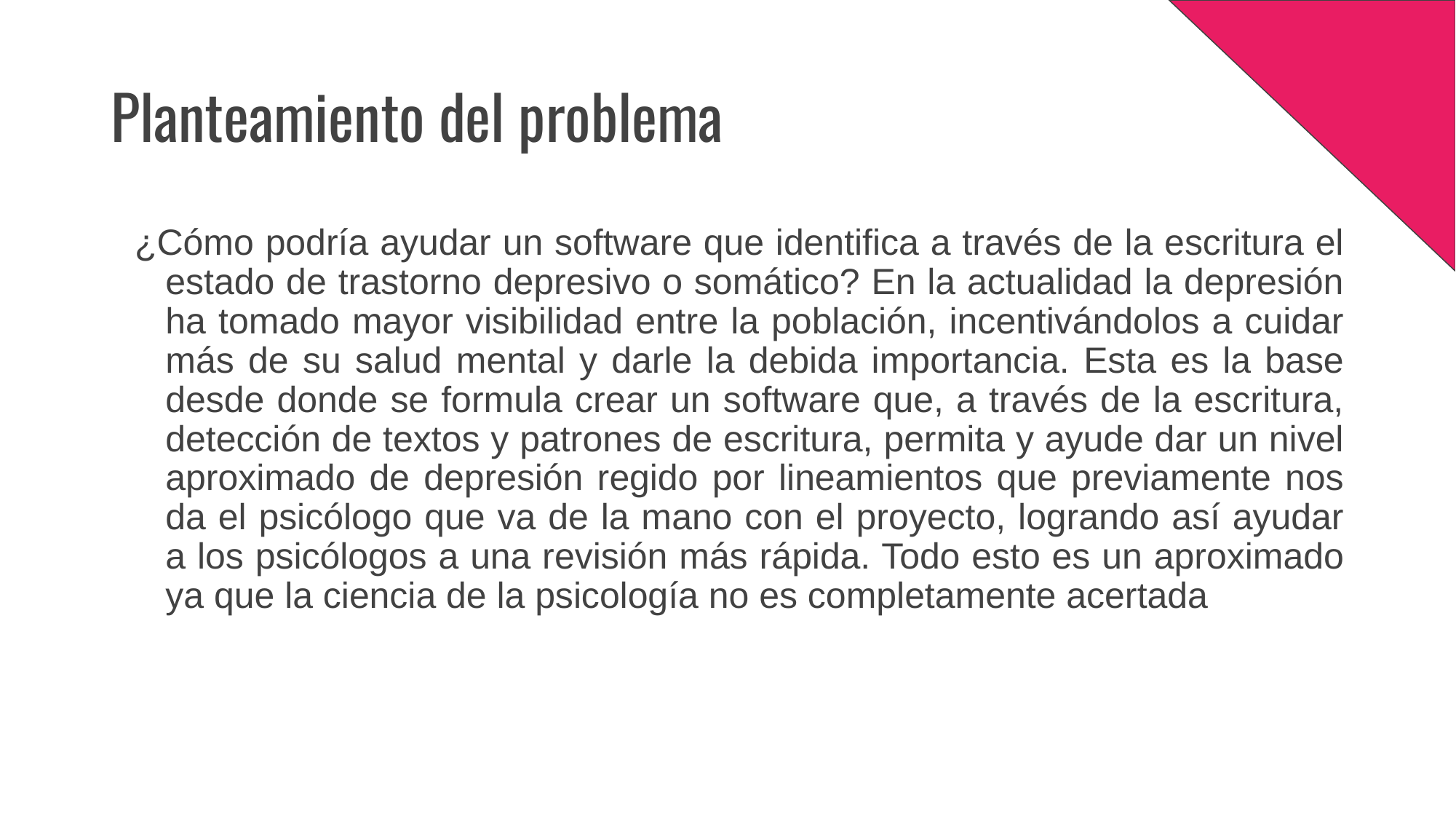

# Planteamiento del problema
 ¿Cómo podría ayudar un software que identifica a través de la escritura el estado de trastorno depresivo o somático? En la actualidad la depresión ha tomado mayor visibilidad entre la población, incentivándolos a cuidar más de su salud mental y darle la debida importancia. Esta es la base desde donde se formula crear un software que, a través de la escritura, detección de textos y patrones de escritura, permita y ayude dar un nivel aproximado de depresión regido por lineamientos que previamente nos da el psicólogo que va de la mano con el proyecto, logrando así ayudar a los psicólogos a una revisión más rápida. Todo esto es un aproximado ya que la ciencia de la psicología no es completamente acertada